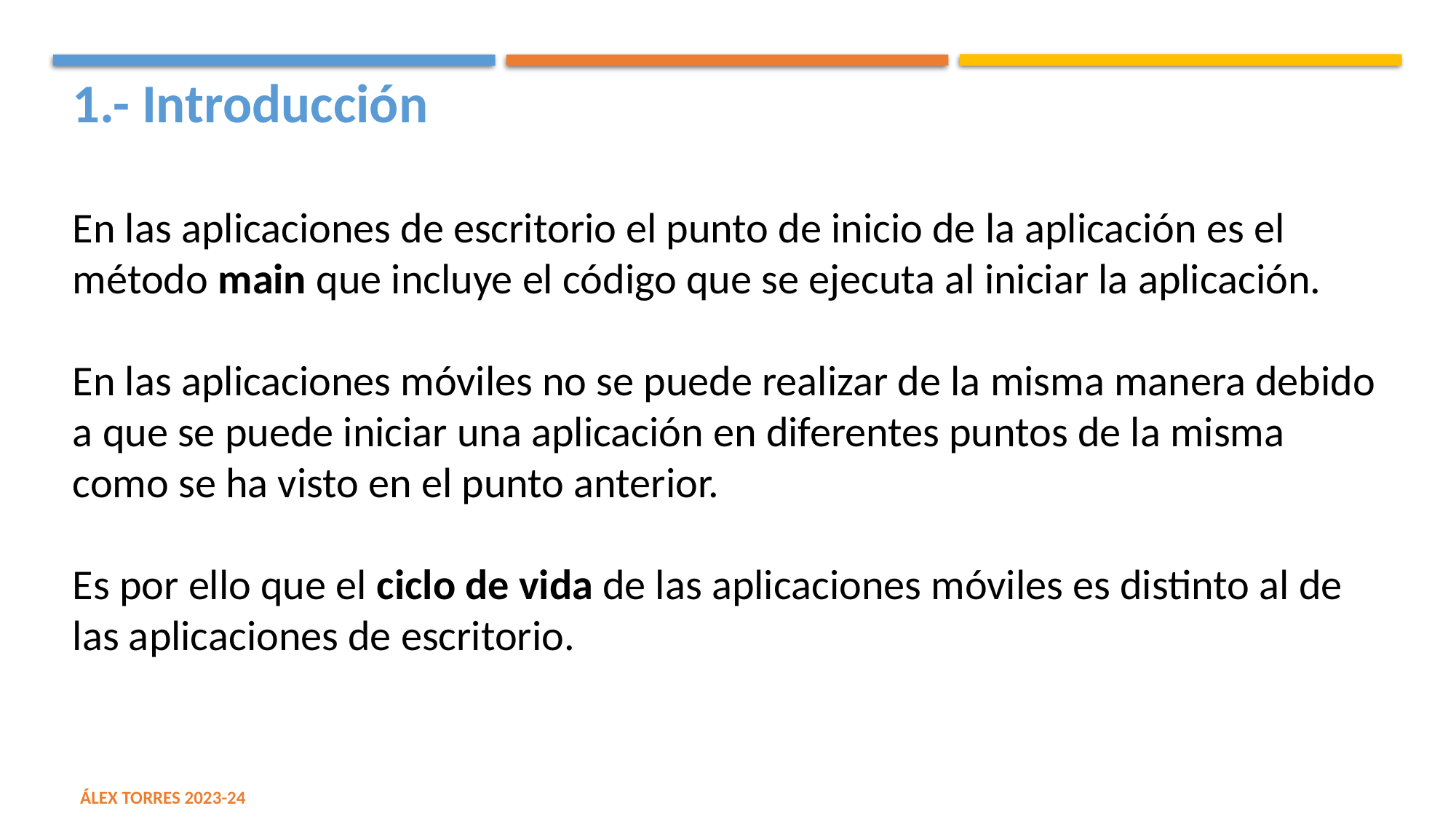

1.- Introducción

En las aplicaciones de escritorio el punto de inicio de la aplicación es el método main que incluye el código que se ejecuta al iniciar la aplicación.

En las aplicaciones móviles no se puede realizar de la misma manera debido a que se puede iniciar una aplicación en diferentes puntos de la misma como se ha visto en el punto anterior.

Es por ello que el ciclo de vida de las aplicaciones móviles es distinto al de las aplicaciones de escritorio.